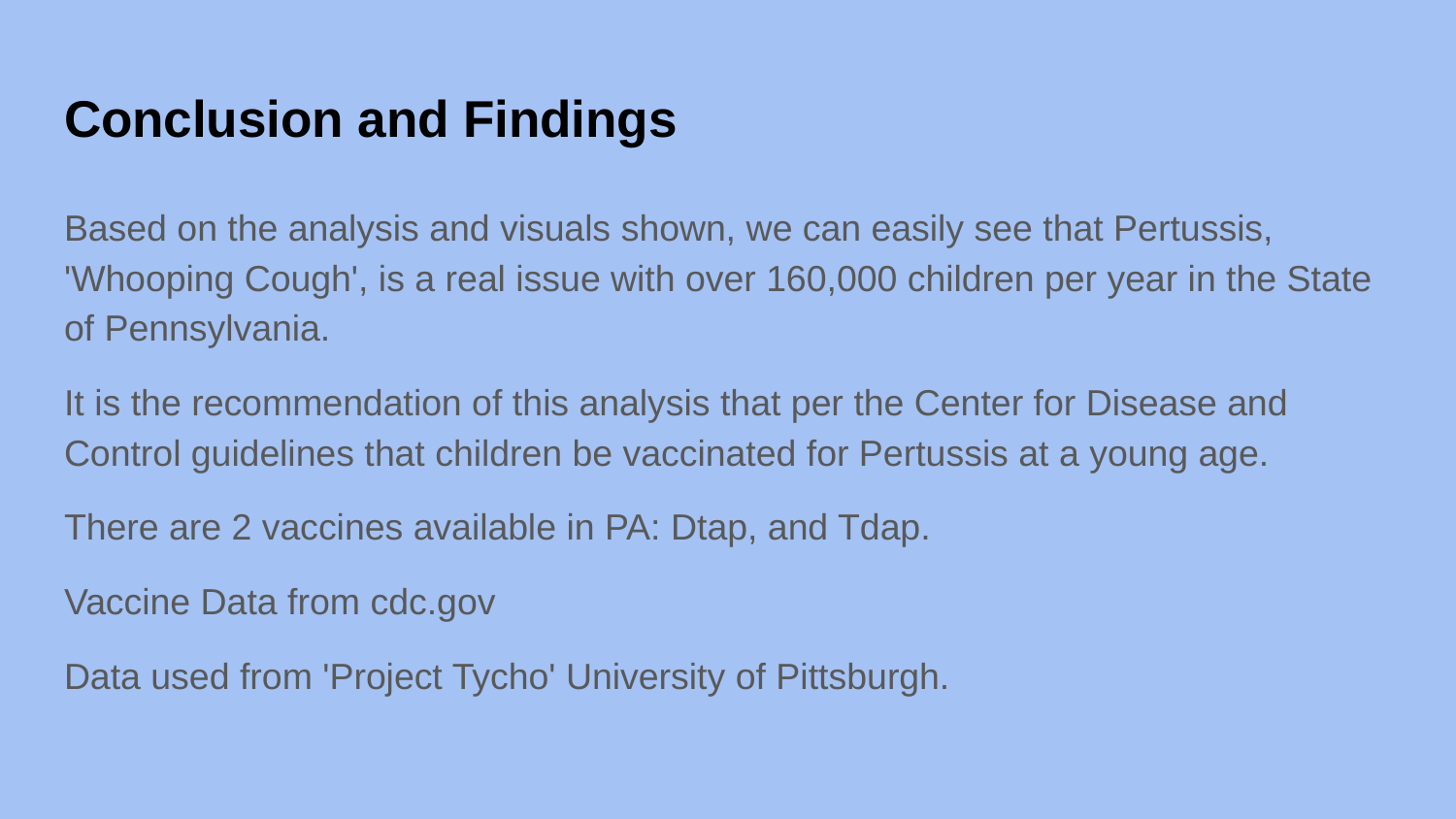

# Conclusion and Findings

Based on the analysis and visuals shown, we can easily see that Pertussis, 'Whooping Cough', is a real issue with over 160,000 children per year in the State of Pennsylvania.
It is the recommendation of this analysis that per the Center for Disease and Control guidelines that children be vaccinated for Pertussis at a young age.
There are 2 vaccines available in PA: Dtap, and Tdap.
Vaccine Data from cdc.gov
Data used from 'Project Tycho' University of Pittsburgh.